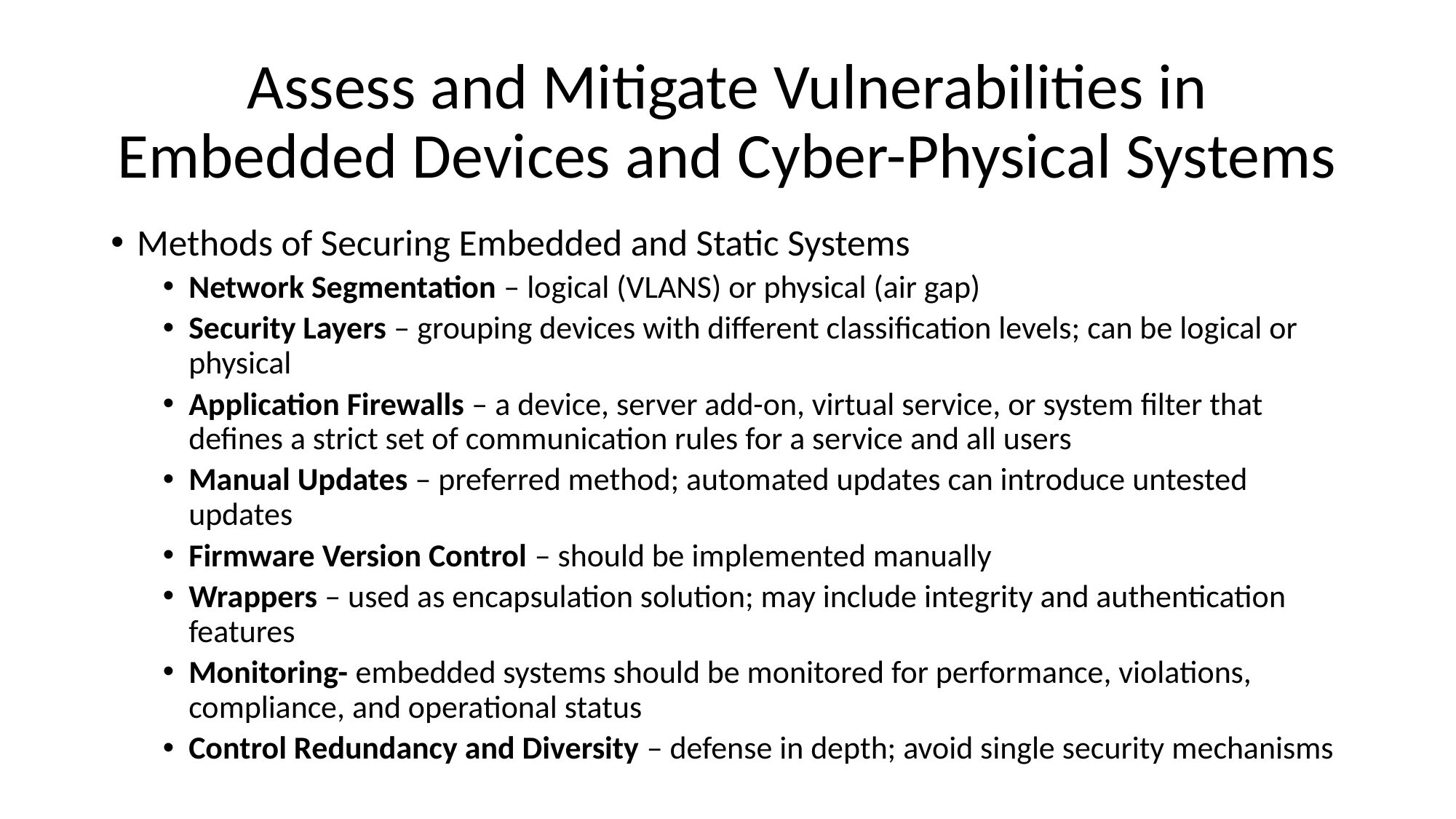

# Assess and Mitigate Vulnerabilities in Embedded Devices and Cyber-Physical Systems
Methods of Securing Embedded and Static Systems
Network Segmentation – logical (VLANS) or physical (air gap)
Security Layers – grouping devices with different classification levels; can be logical or physical
Application Firewalls – a device, server add-on, virtual service, or system filter that defines a strict set of communication rules for a service and all users
Manual Updates – preferred method; automated updates can introduce untested updates
Firmware Version Control – should be implemented manually
Wrappers – used as encapsulation solution; may include integrity and authentication features
Monitoring- embedded systems should be monitored for performance, violations, compliance, and operational status
Control Redundancy and Diversity – defense in depth; avoid single security mechanisms